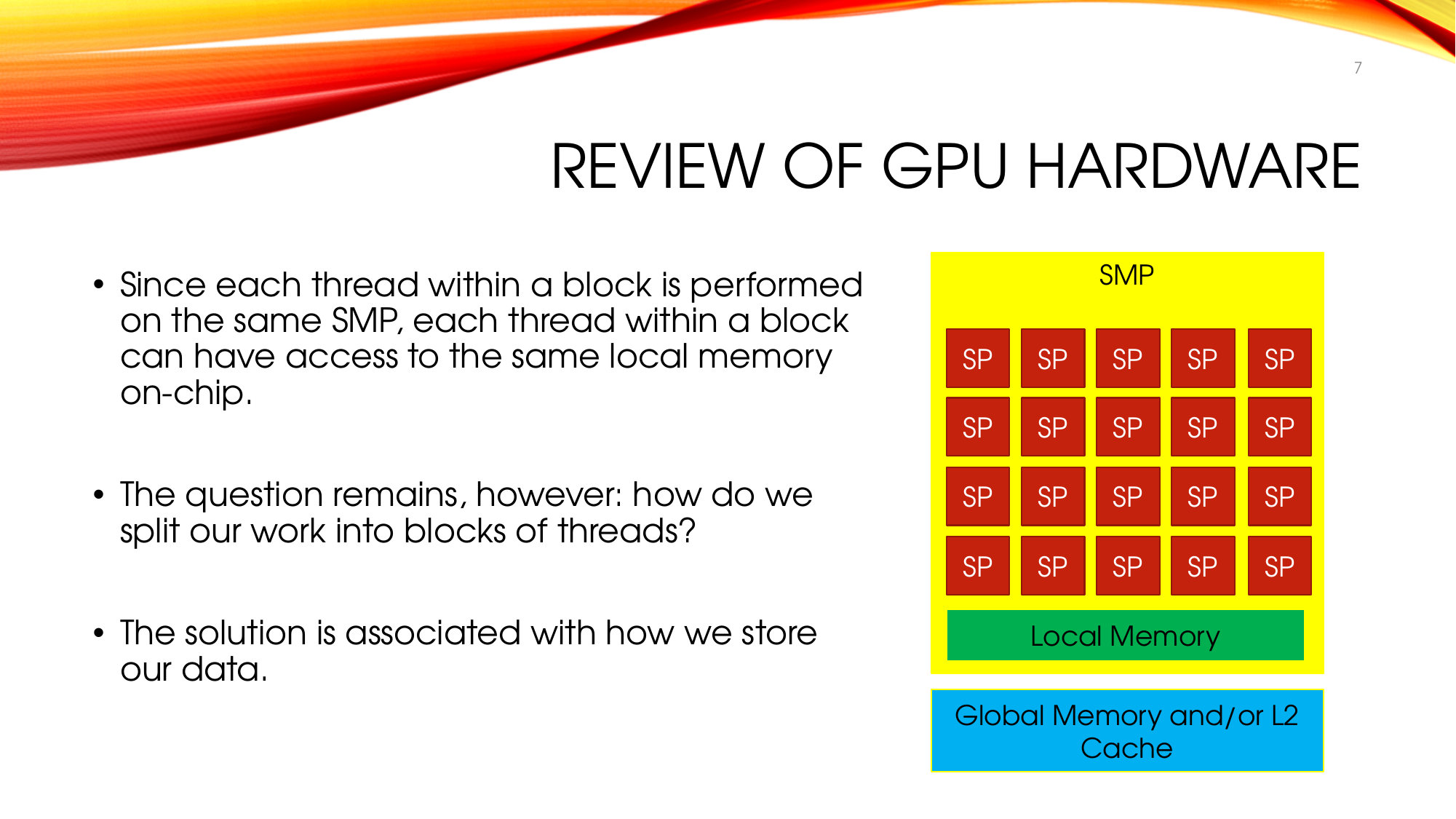

7
# REVIEW OF GPU HARDWARE
SMP
Since each thread within a block is performed on the same SMP, each thread within a block can have access to the same local memory on-chip.

The question remains, however: how do we split our work into blocks of threads?

The solution is associated with how we store our data.
SP
SP
SP
SP
SP
SP
SP
SP
SP
SP
SP
SP
SP
SP
SP
SP
SP
SP
SP
SP
Local Memory
Global Memory and/or L2 Cache